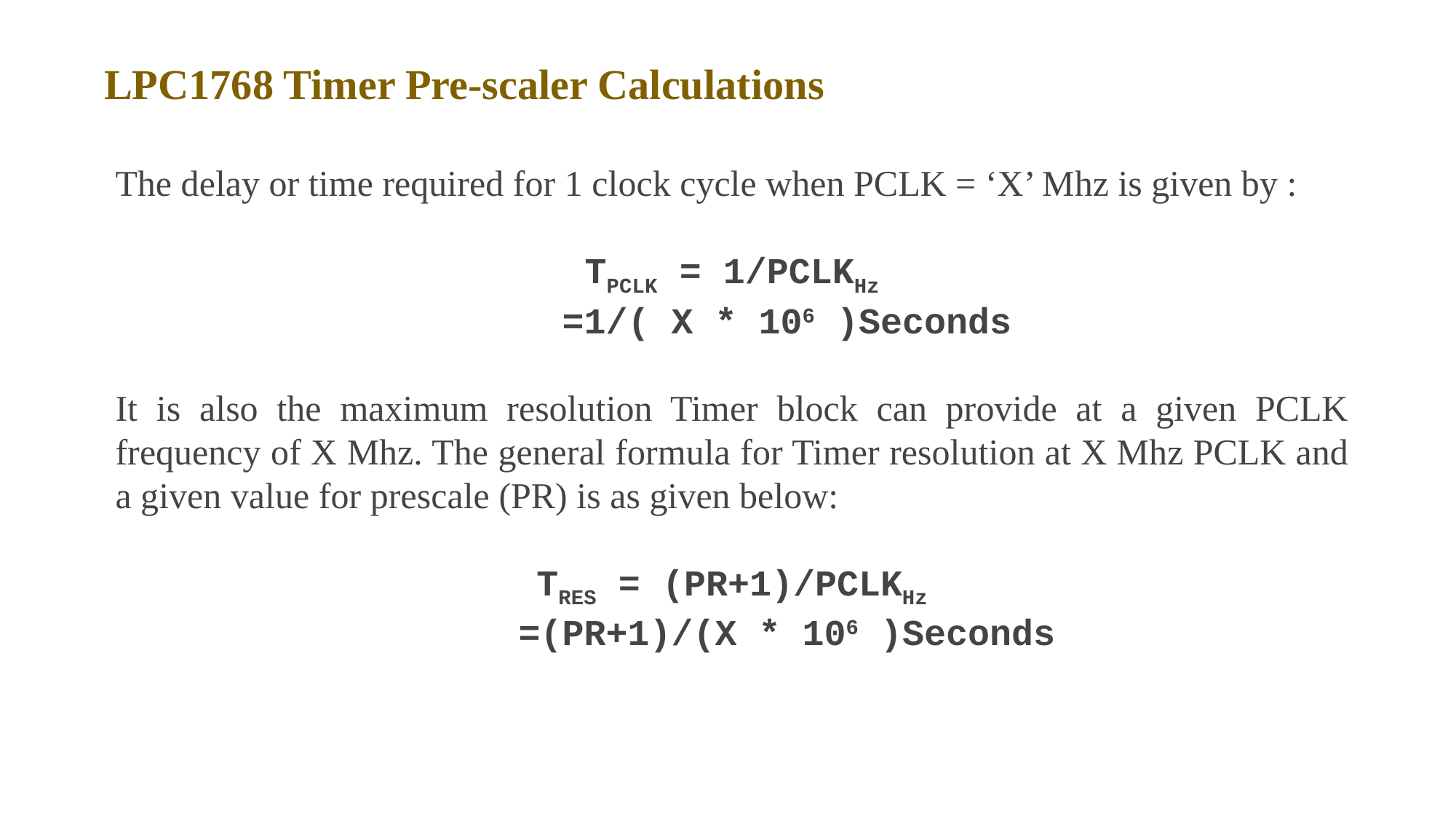

LPC1768 Timer Pre-scaler Calculations
The delay or time required for 1 clock cycle when PCLK = ‘X’ Mhz is given by :

TPCLK = 1/PCLKHz
     =1/( X * 106 )Seconds

It is also the maximum resolution Timer block can provide at a given PCLK frequency of X Mhz. The general formula for Timer resolution at X Mhz PCLK and a given value for prescale (PR) is as given below:

TRES = (PR+1)/PCLKHz
     =(PR+1)/(X * 106 )Seconds